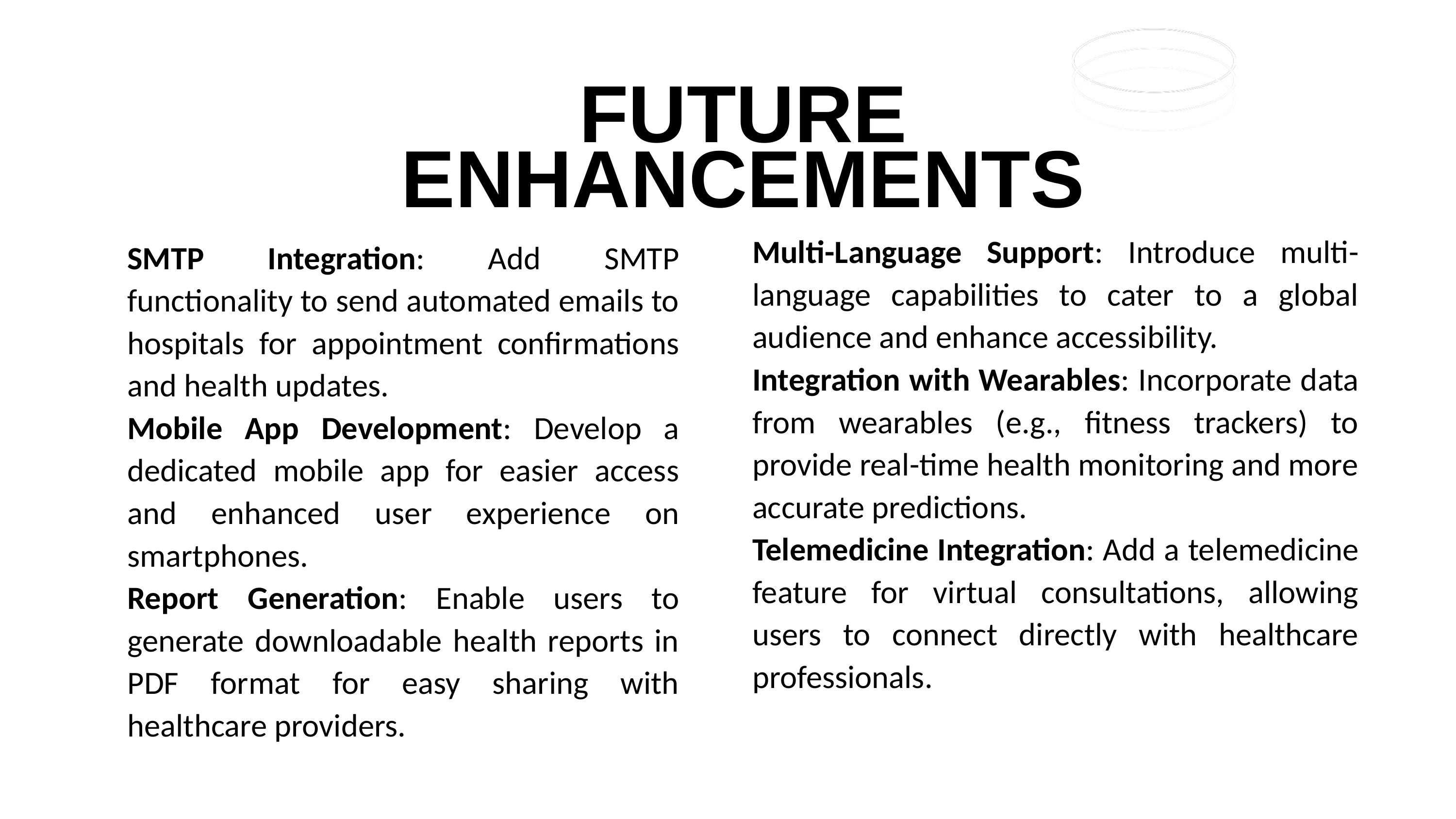

FUTURE ENHANCEMENTS
Multi-Language Support: Introduce multi-language capabilities to cater to a global audience and enhance accessibility.
Integration with Wearables: Incorporate data from wearables (e.g., fitness trackers) to provide real-time health monitoring and more accurate predictions.
Telemedicine Integration: Add a telemedicine feature for virtual consultations, allowing users to connect directly with healthcare professionals.
SMTP Integration: Add SMTP functionality to send automated emails to hospitals for appointment confirmations and health updates.
Mobile App Development: Develop a dedicated mobile app for easier access and enhanced user experience on smartphones.
Report Generation: Enable users to generate downloadable health reports in PDF format for easy sharing with healthcare providers.